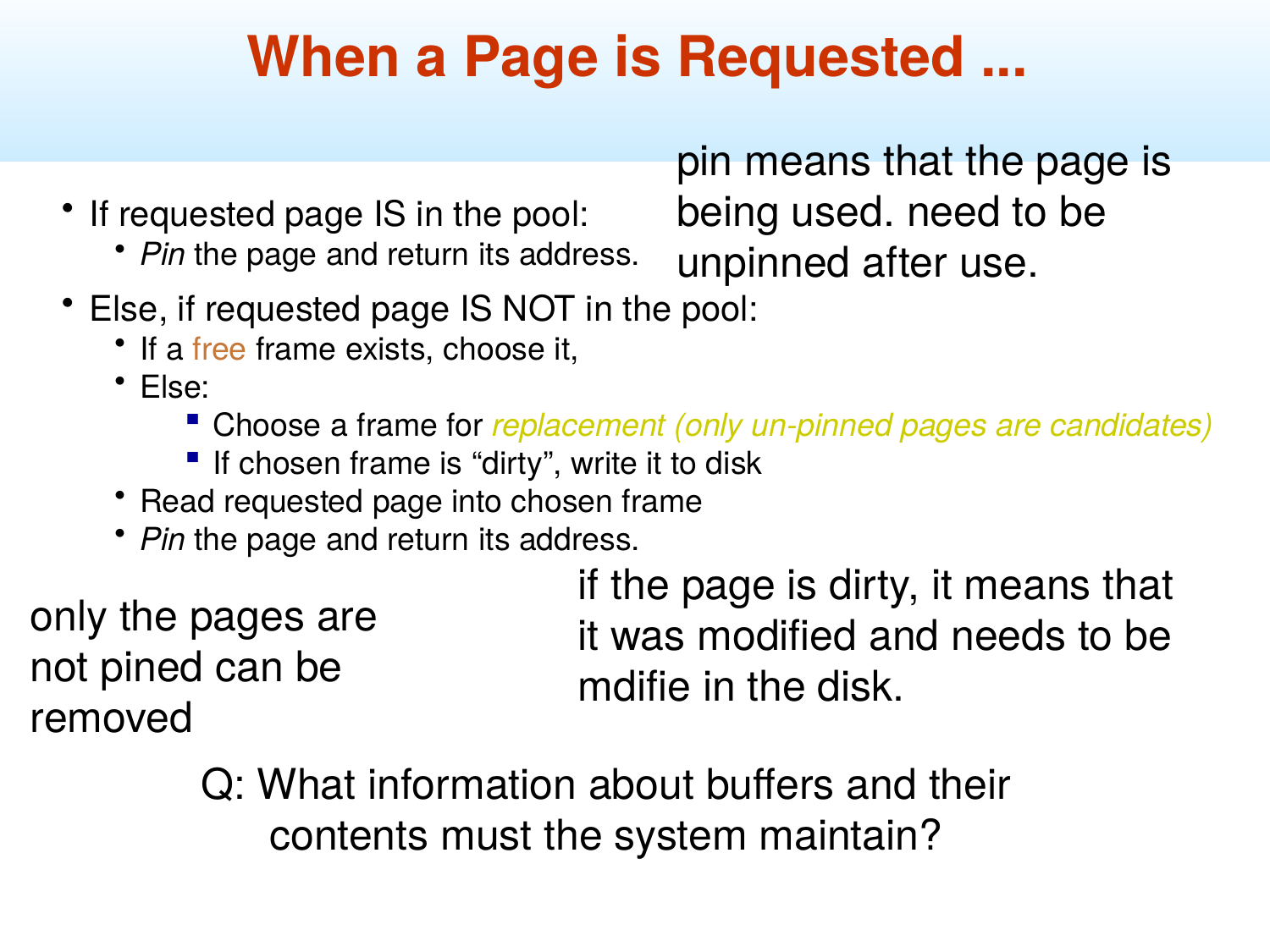

When a Page is Requested ...
pin means that the page is being used. need to be unpinned after use.
If requested page IS in the pool:
Pin the page and return its address.
Else, if requested page IS NOT in the pool:
If a free frame exists, choose it,
Else:
Choose a frame for replacement (only un-pinned pages are candidates)
If chosen frame is “dirty”, write it to disk
Read requested page into chosen frame
Pin the page and return its address.
if the page is dirty, it means that it was modified and needs to be mdifie in the disk.
only the pages are not pined can be removed
Q: What information about buffers and their contents must the system maintain?
18